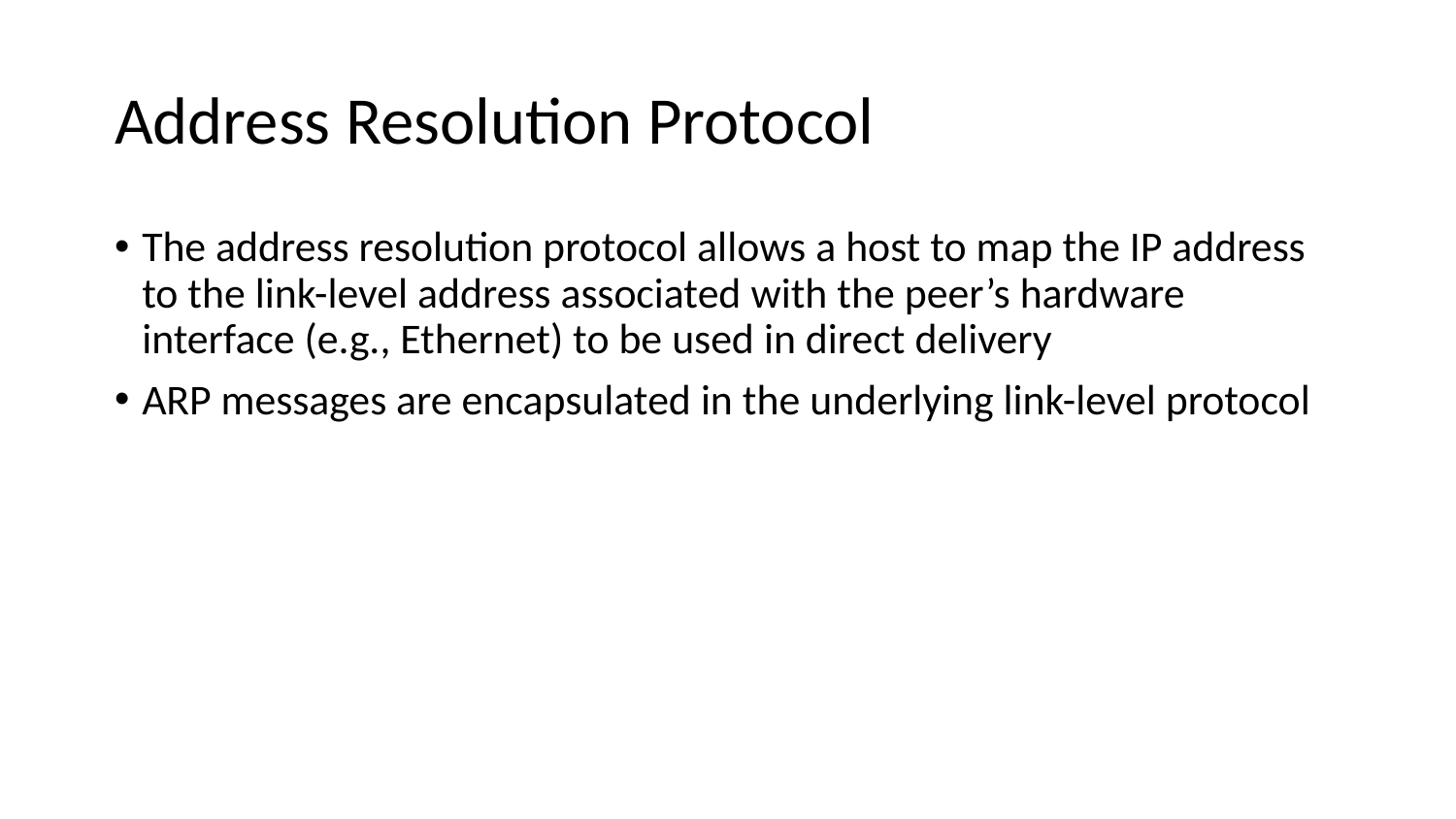

# Address Resolution Protocol
The address resolution protocol allows a host to map the IP address to the link-level address associated with the peer’s hardware interface (e.g., Ethernet) to be used in direct delivery
ARP messages are encapsulated in the underlying link-level protocol